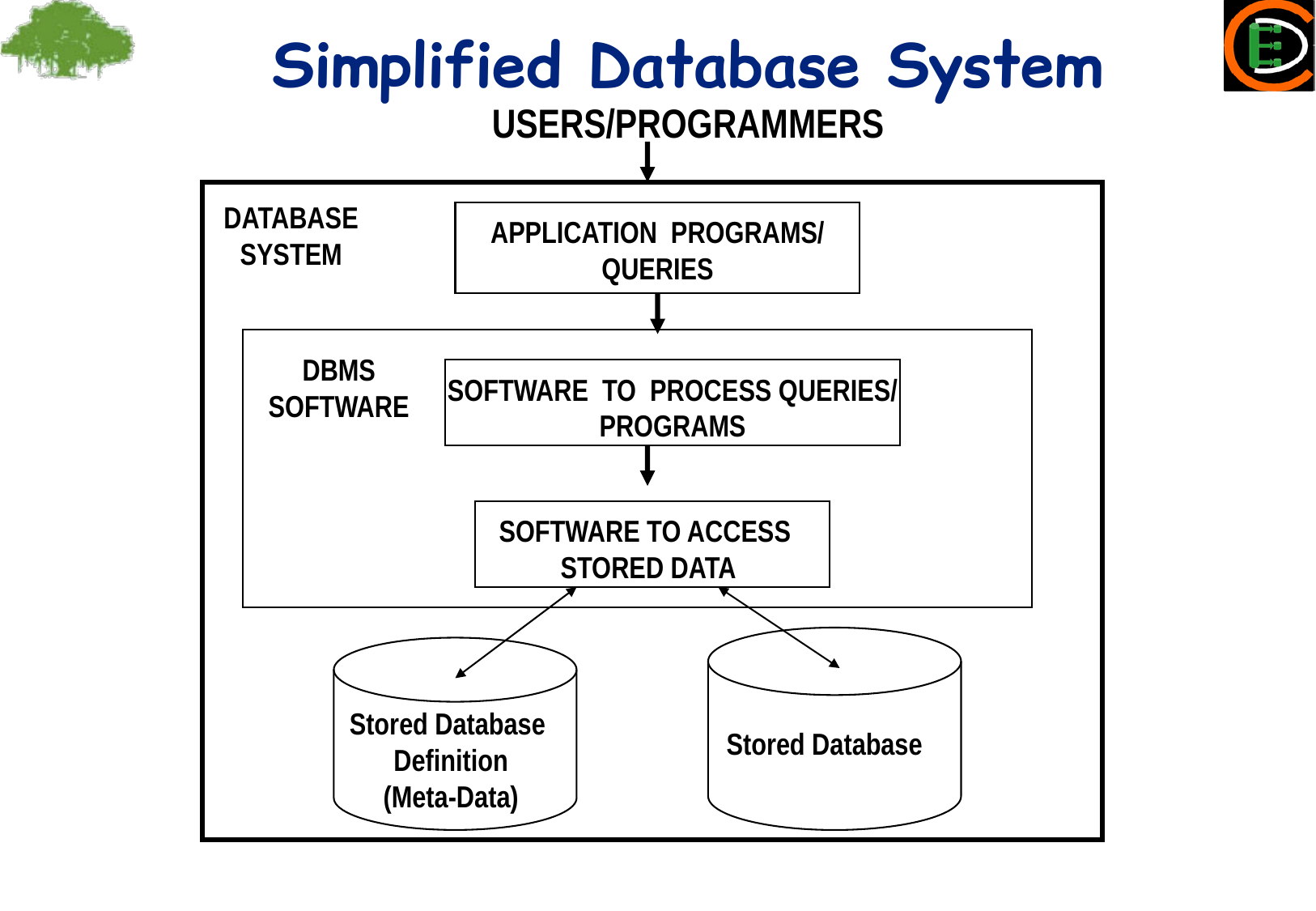

# Simplified Database System
USERS/PROGRAMMERS

DATABASE
SYSTEM

APPLICATION  PROGRAMS/
QUERIES

DBMS
SOFTWARE

SOFTWARE  TO  PROCESS QUERIES/ PROGRAMS

SOFTWARE TO ACCESS
STORED DATA

Stored Database
Definition
(Meta-Data)
Stored Database